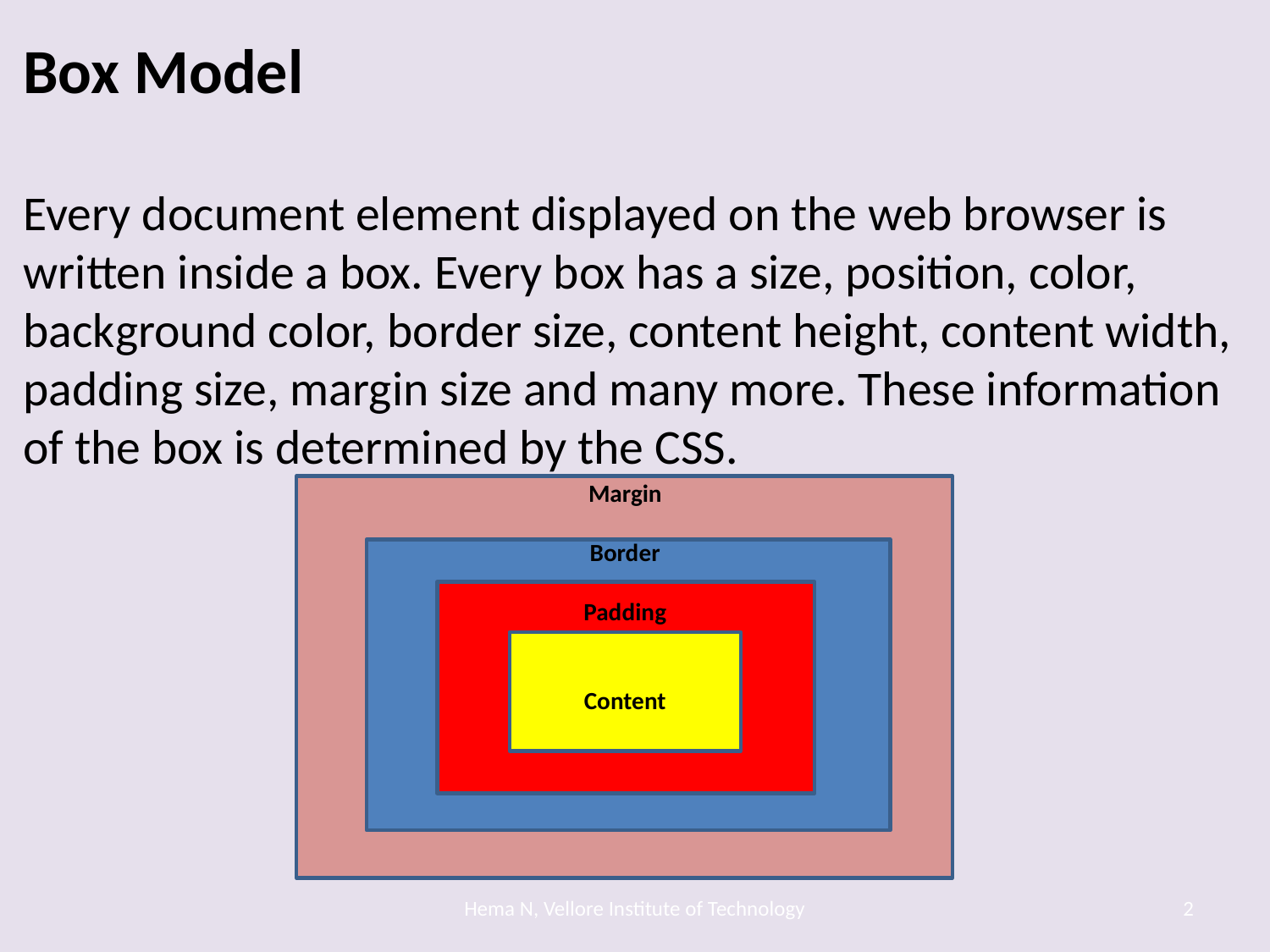

# Box Model Every document element displayed on the web browser is written inside a box. Every box has a size, position, color, background color, border size, content height, content width, padding size, margin size and many more. These information of the box is determined by the CSS.

Margin

Border

Padding

Content

Hema N, Vellore Institute of Technology
2